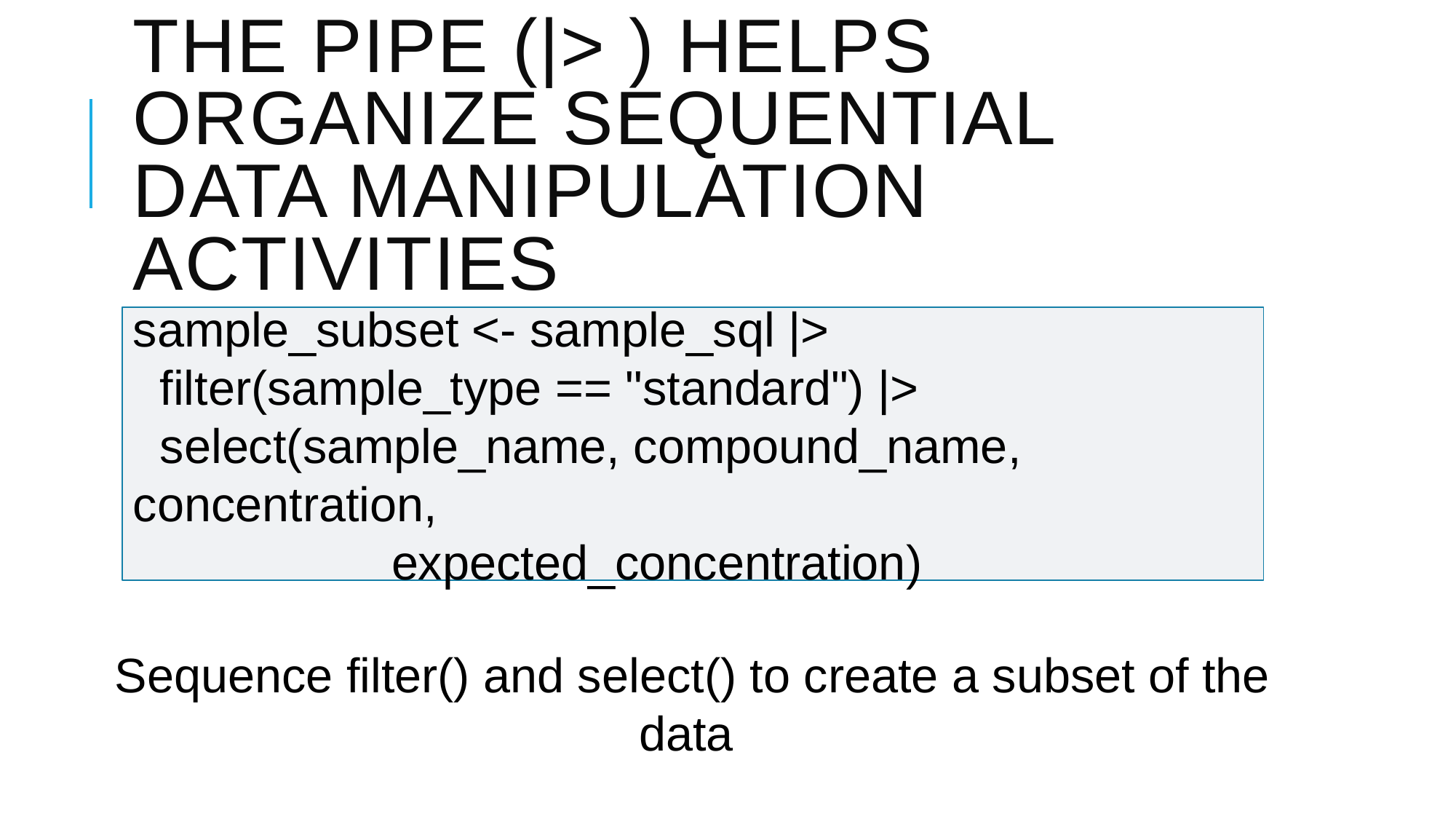

# The Pipe (|> ) Helps Organize Sequential Data Manipulation Activities
sample_subset <- sample_sql |>
  filter(sample_type == "standard") |>
  select(sample_name, compound_name, concentration,
		   expected_concentration)
Sequence filter() and select() to create a subset of the data